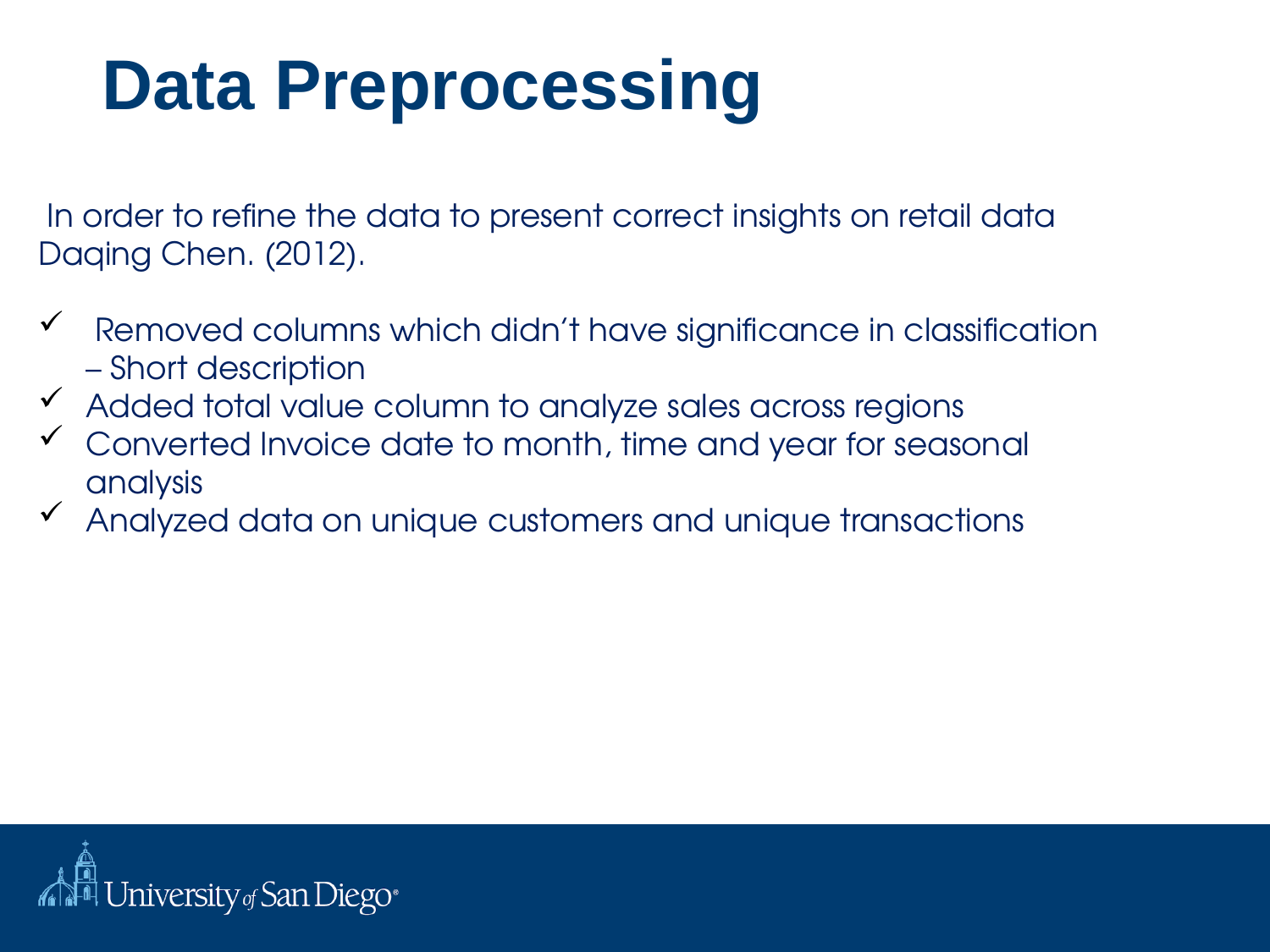

# Data Preprocessing
 In order to refine the data to present correct insights on retail data Daqing Chen. (2012).

 Removed columns which didn’t have significance in classification – Short description
Added total value column to analyze sales across regions
Converted Invoice date to month, time and year for seasonal analysis
Analyzed data on unique customers and unique transactions